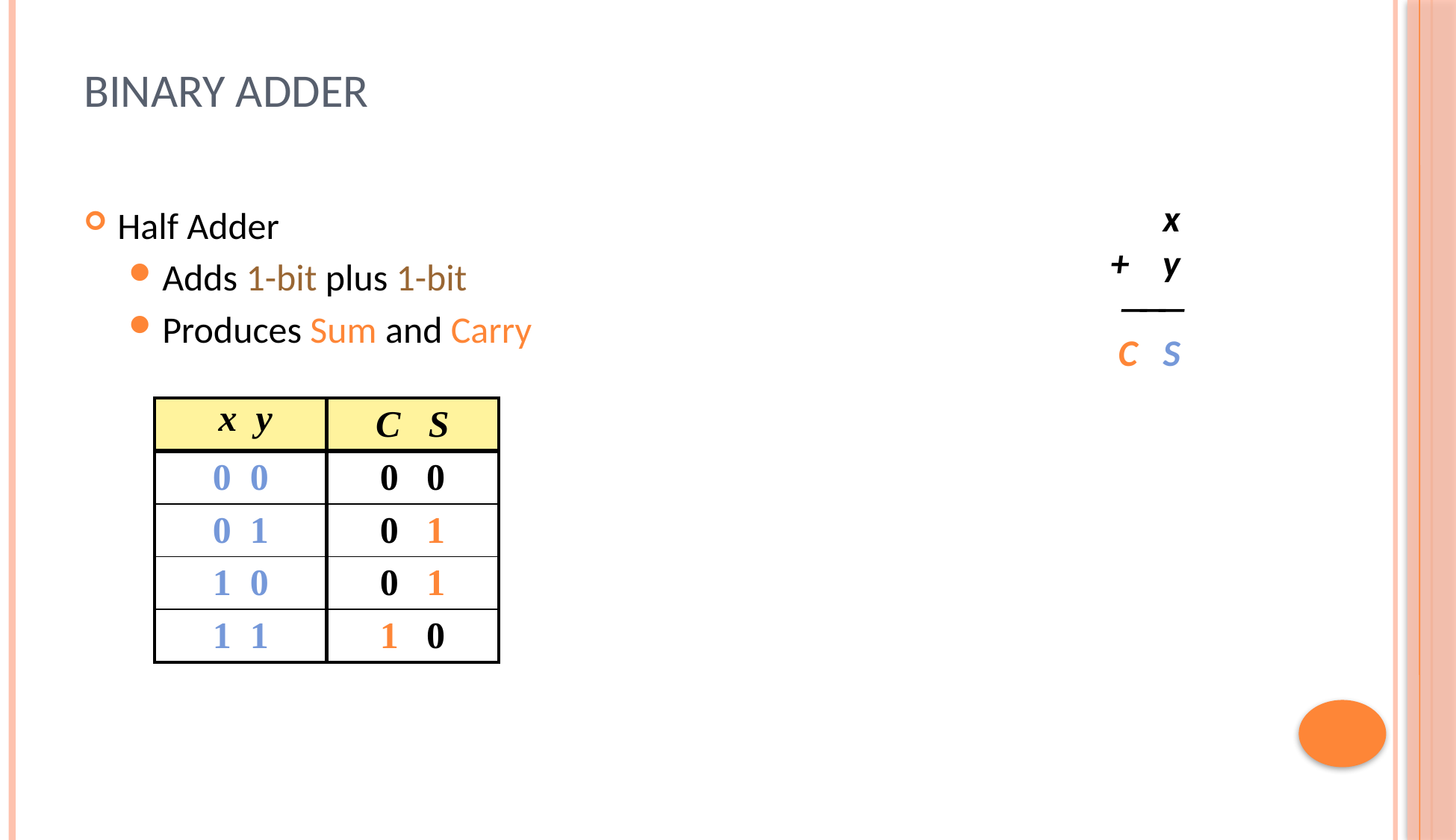

#
BINARY ADDER
x
+    y
───
C   S
Half Adder
Adds 1-bit plus 1-bit
Produces Sum and Carry

| x y | C S |
| --- | --- |
| 0 0 | 0 0 |
| 0 1 | 0 1 |
| 1 0 | 0 1 |
| 1 1 | 1 0 |